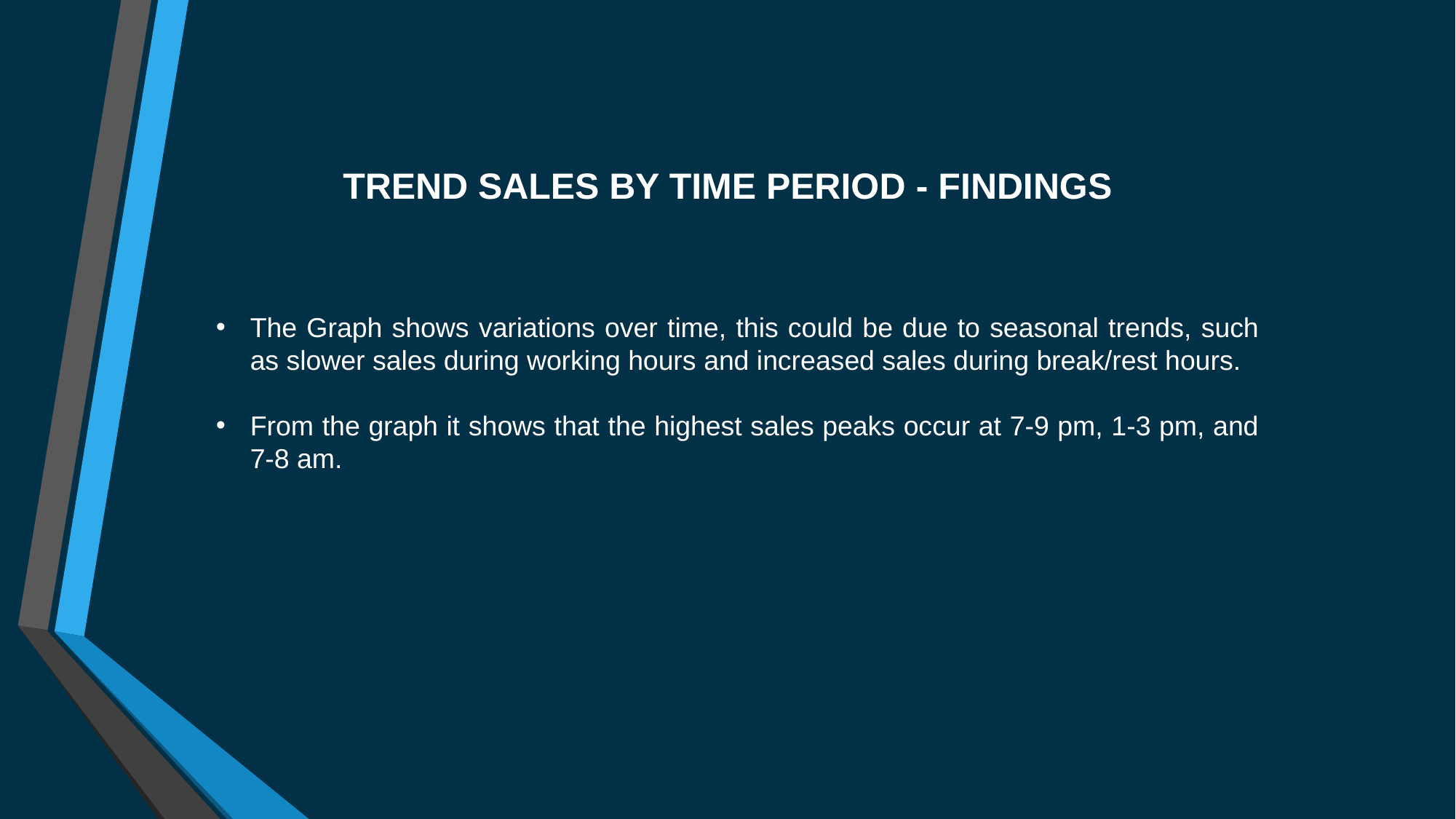

# TREND SALES BY TIME PERIOD - FINDINGS
The Graph shows variations over time, this could be due to seasonal trends, such as slower sales during working hours and increased sales during break/rest hours.

From the graph it shows that the highest sales peaks occur at 7-9 pm, 1-3 pm, and 7-8 am.